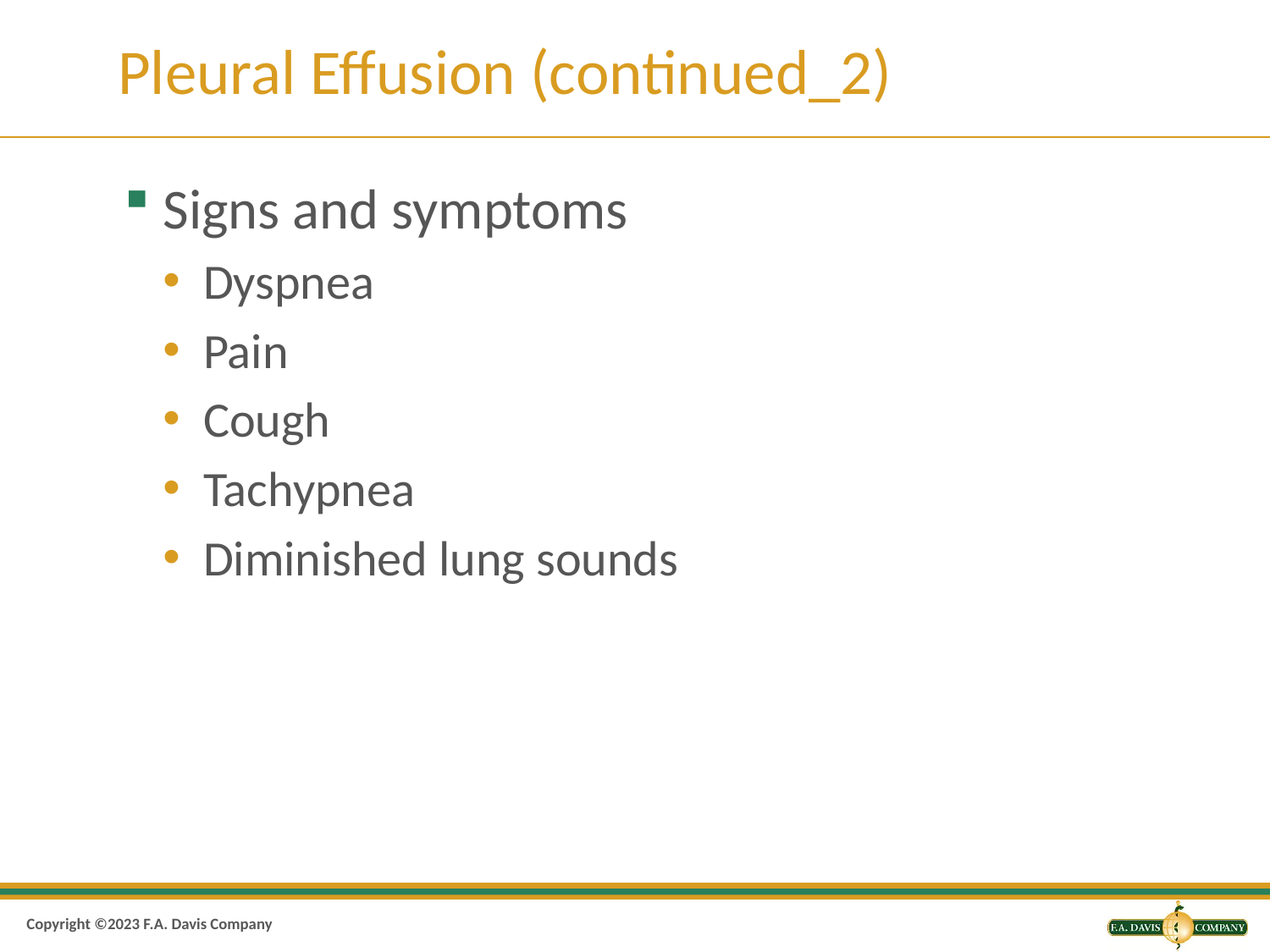

# Pleural Effusion (continued_2)
Signs and symptoms
Dyspnea
Pain
Cough
Tachypnea
Diminished lung sounds